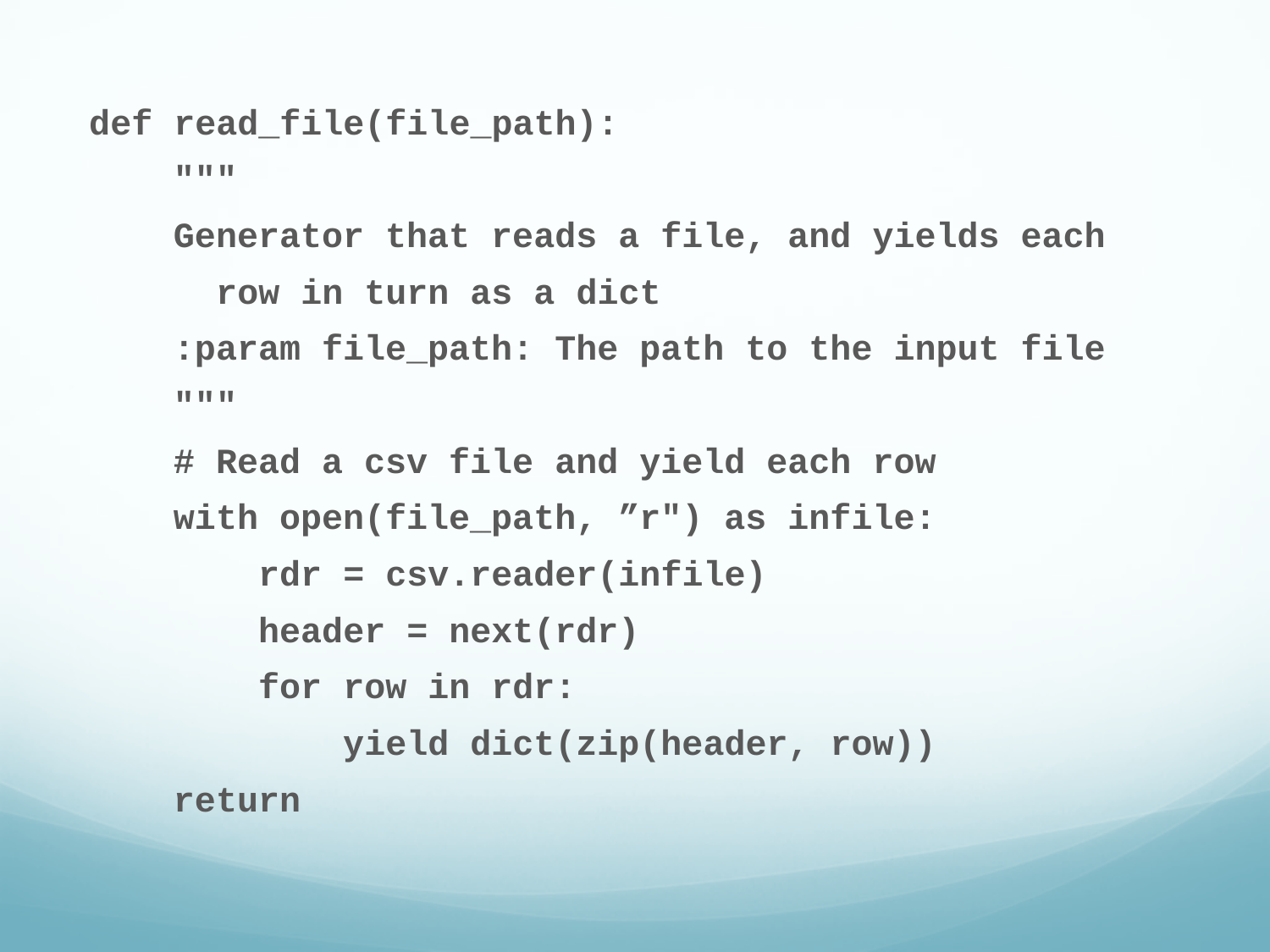

def read_file(file_path):
    """
    Generator that reads a file, and yields each
	row in turn as a dict
    :param file_path: The path to the input file
    """
    # Read a csv file and yield each row
    with open(file_path, ”r") as infile:
        rdr = csv.reader(infile)
        header = next(rdr)
        for row in rdr:
            yield dict(zip(header, row))
    return